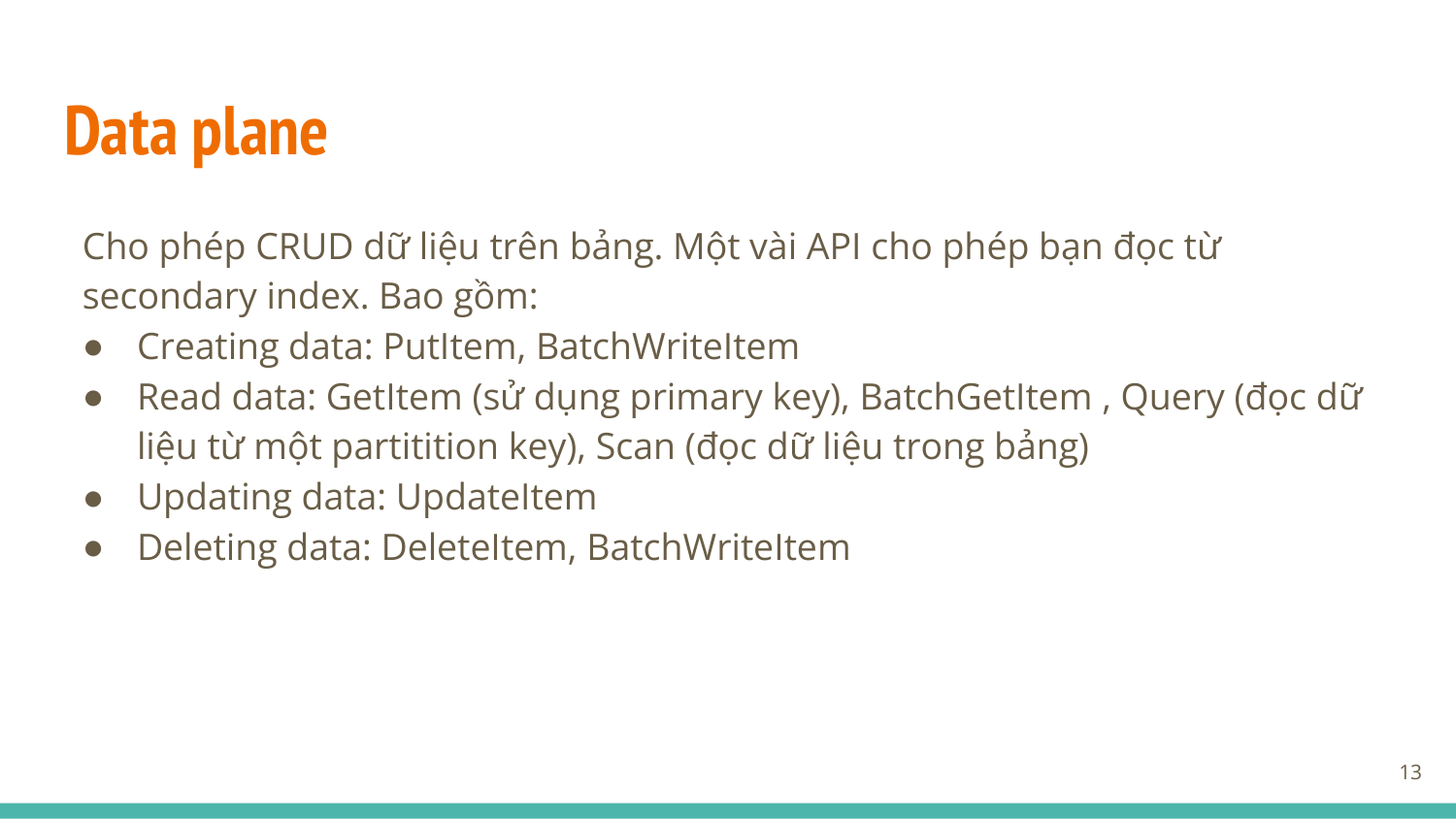

# Data plane
Cho phép CRUD dữ liệu trên bảng. Một vài API cho phép bạn đọc từ secondary index. Bao gồm:
Creating data: PutItem, BatchWriteItem
Read data: GetItem (sử dụng primary key), BatchGetItem , Query (đọc dữ liệu từ một partitition key), Scan (đọc dữ liệu trong bảng)
Updating data: UpdateItem
Deleting data: DeleteItem, BatchWriteItem
13